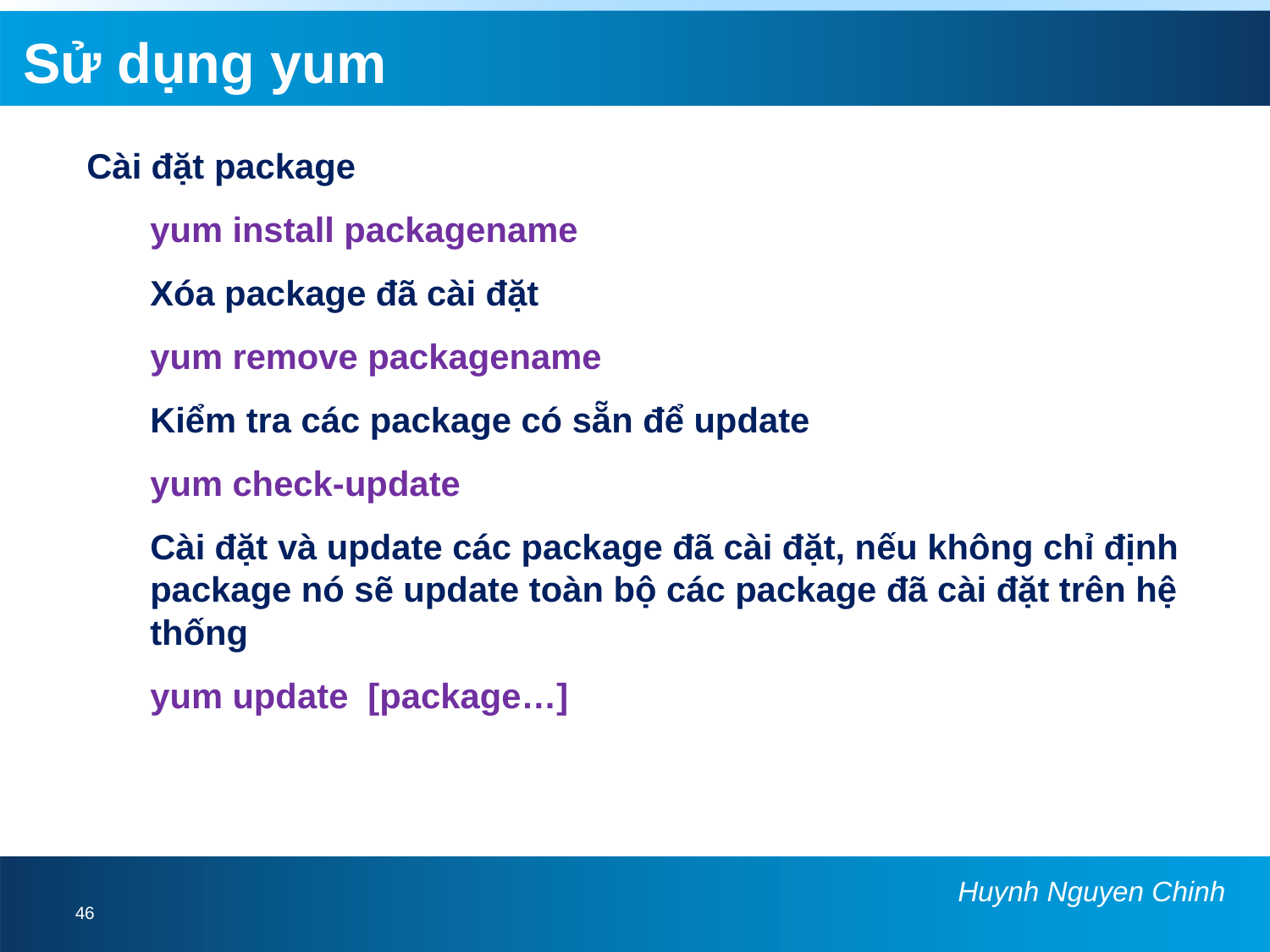

Sử dụng yum
Cài đặt package
yum install packagename
Xóa package đã cài đặt
yum remove packagename
Kiểm tra các package có sẵn để update
yum check-update
Cài đặt và update các package đã cài đặt, nếu không chỉ định package nó sẽ update toàn bộ các package đã cài đặt trên hệ thống
yum update  [package…]